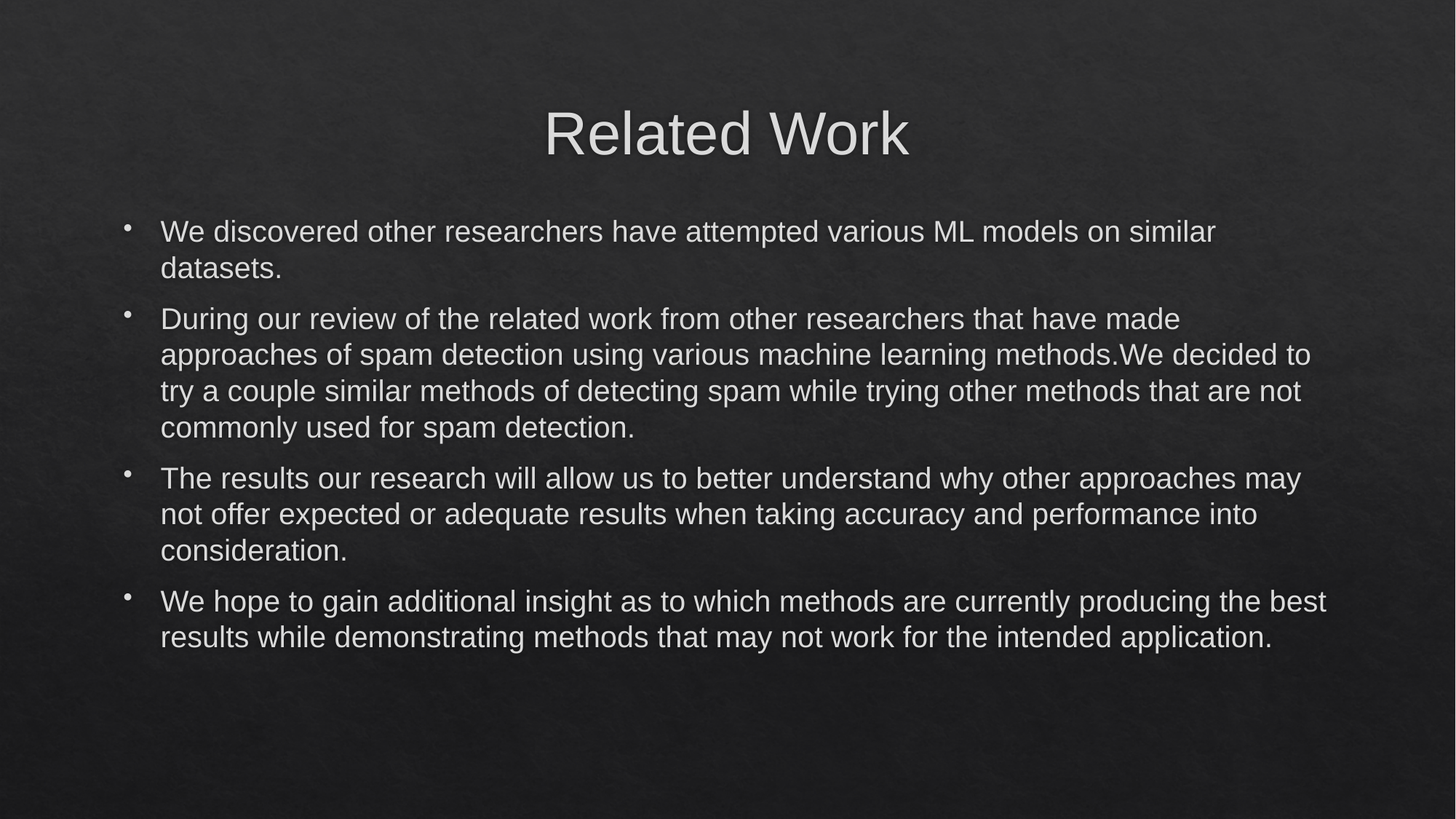

# Related Work
We discovered other researchers have attempted various ML models on similar datasets.
During our review of the related work from other researchers that have made approaches of spam detection using various machine learning methods.We decided to try a couple similar methods of detecting spam while trying other methods that are not commonly used for spam detection.
The results our research will allow us to better understand why other approaches may not offer expected or adequate results when taking accuracy and performance into consideration.
We hope to gain additional insight as to which methods are currently producing the best results while demonstrating methods that may not work for the intended application.